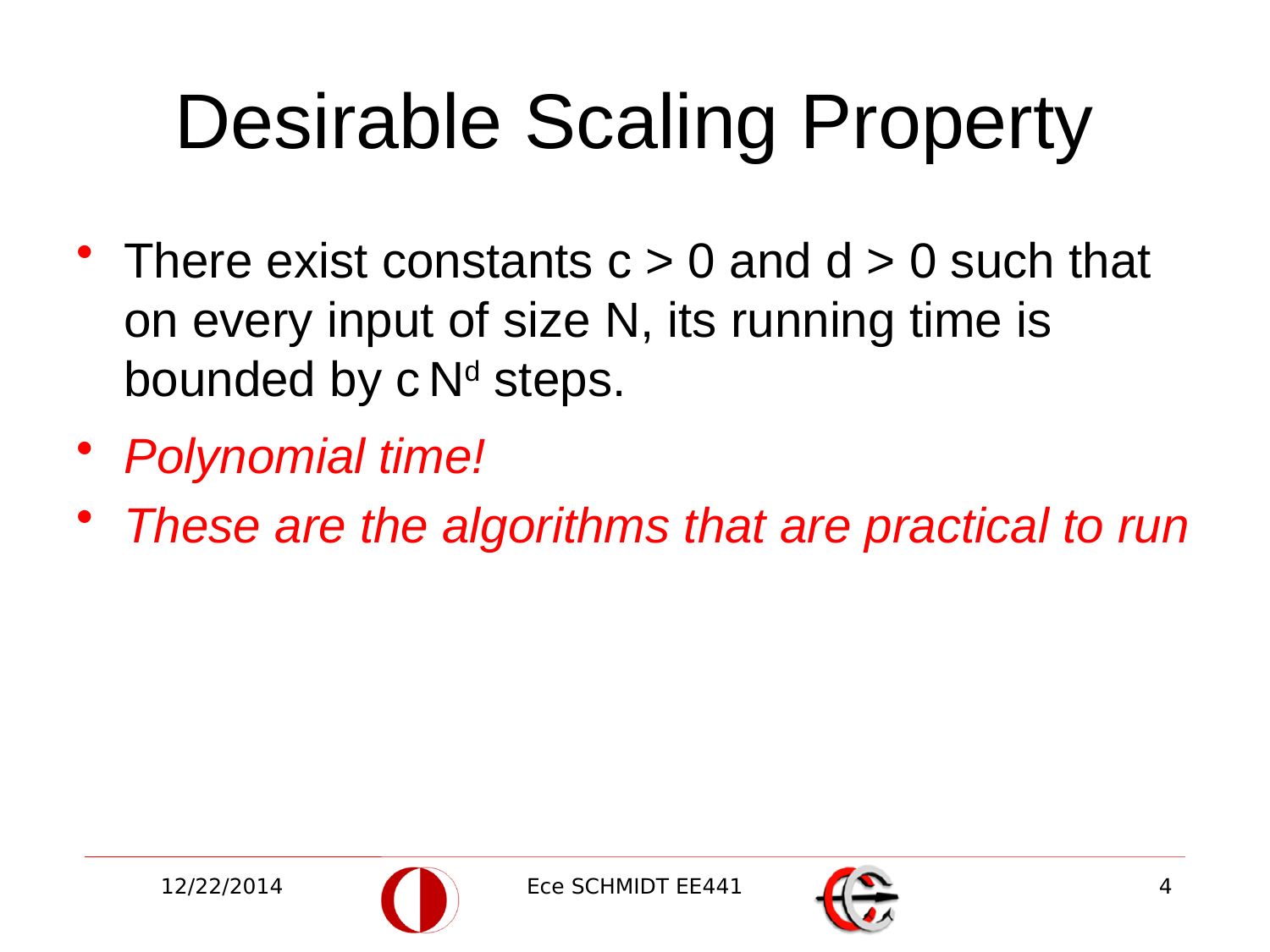

# Desirable Scaling Property
There exist constants c > 0 and d > 0 such that on every input of size N, its running time is bounded by c Nd steps.
Polynomial time!
These are the algorithms that are practical to run

12/22/2014
Ece SCHMIDT EE441
4